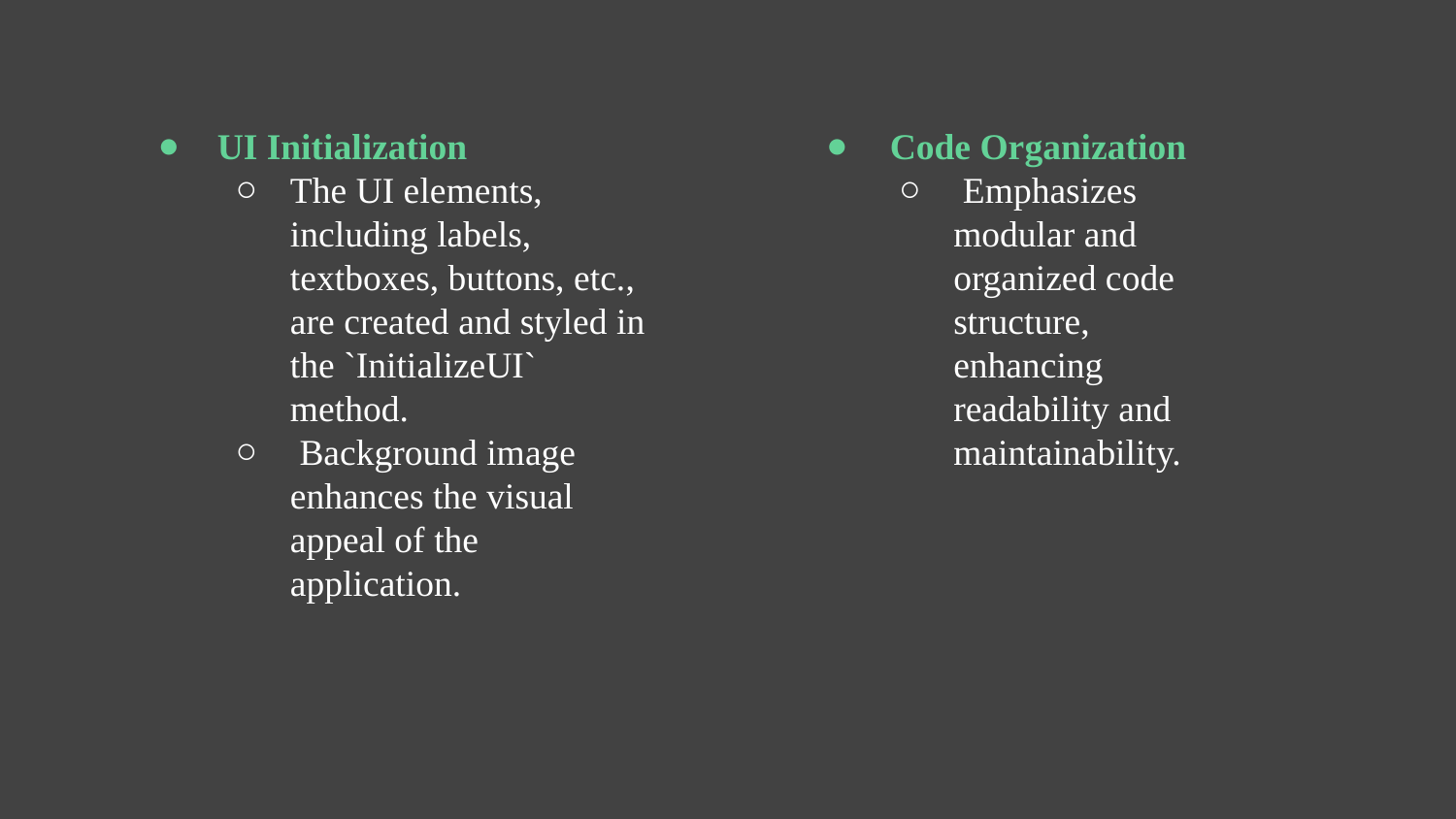

UI Initialization
The UI elements, including labels, textboxes, buttons, etc., are created and styled in the `InitializeUI` method.
 Background image enhances the visual appeal of the application.
 Code Organization
 Emphasizes modular and organized code structure, enhancing readability and maintainability.